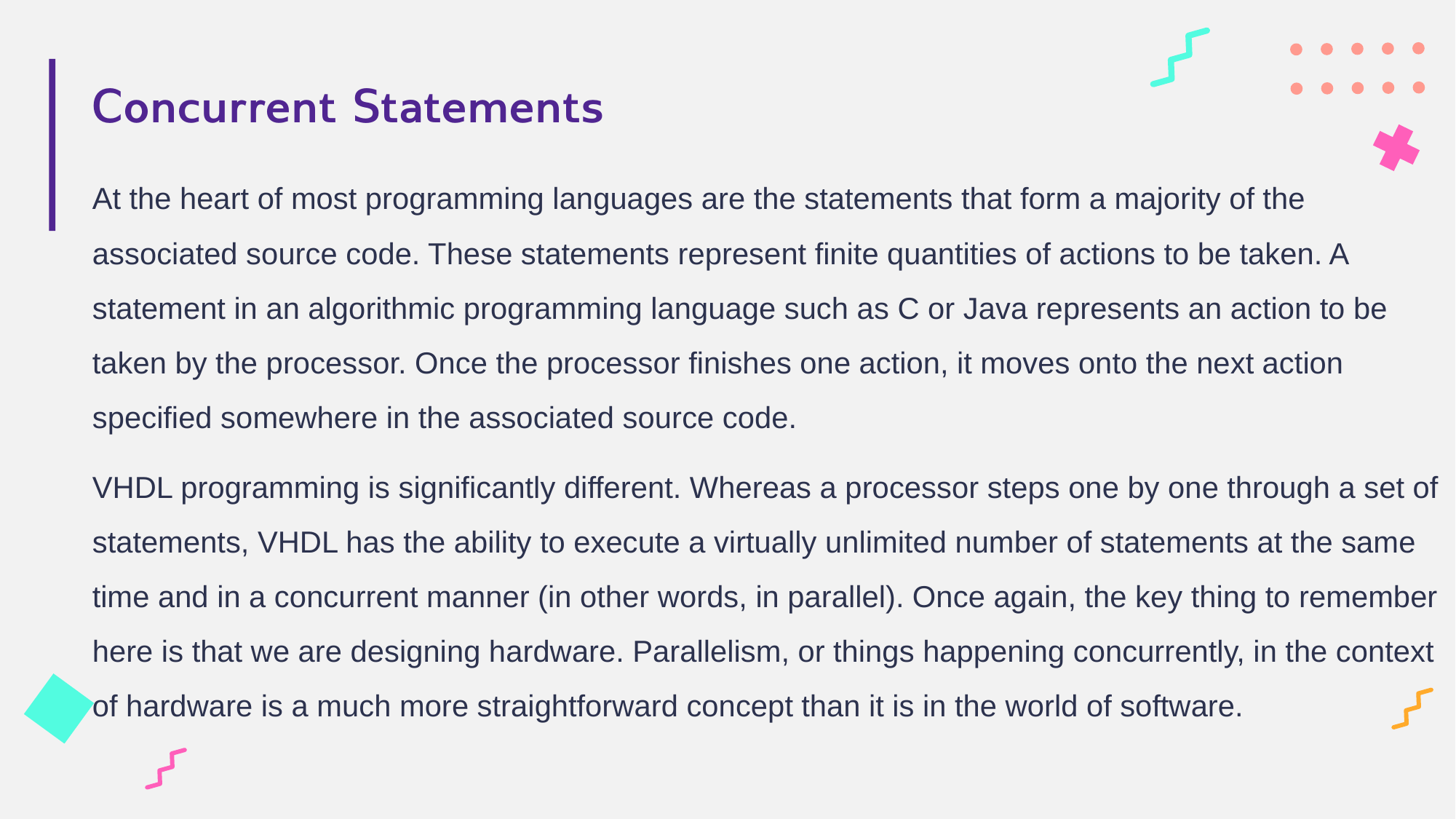

# Concurrent Statements
At the heart of most programming languages are the statements that form a majority of the associated source code. These statements represent finite quantities of actions to be taken. A statement in an algorithmic programming language such as C or Java represents an action to be taken by the processor. Once the processor finishes one action, it moves onto the next action specified somewhere in the associated source code.
VHDL programming is significantly different. Whereas a processor steps one by one through a set of statements, VHDL has the ability to execute a virtually unlimited number of statements at the same time and in a concurrent manner (in other words, in parallel). Once again, the key thing to remember here is that we are designing hardware. Parallelism, or things happening concurrently, in the context of hardware is a much more straightforward concept than it is in the world of software.